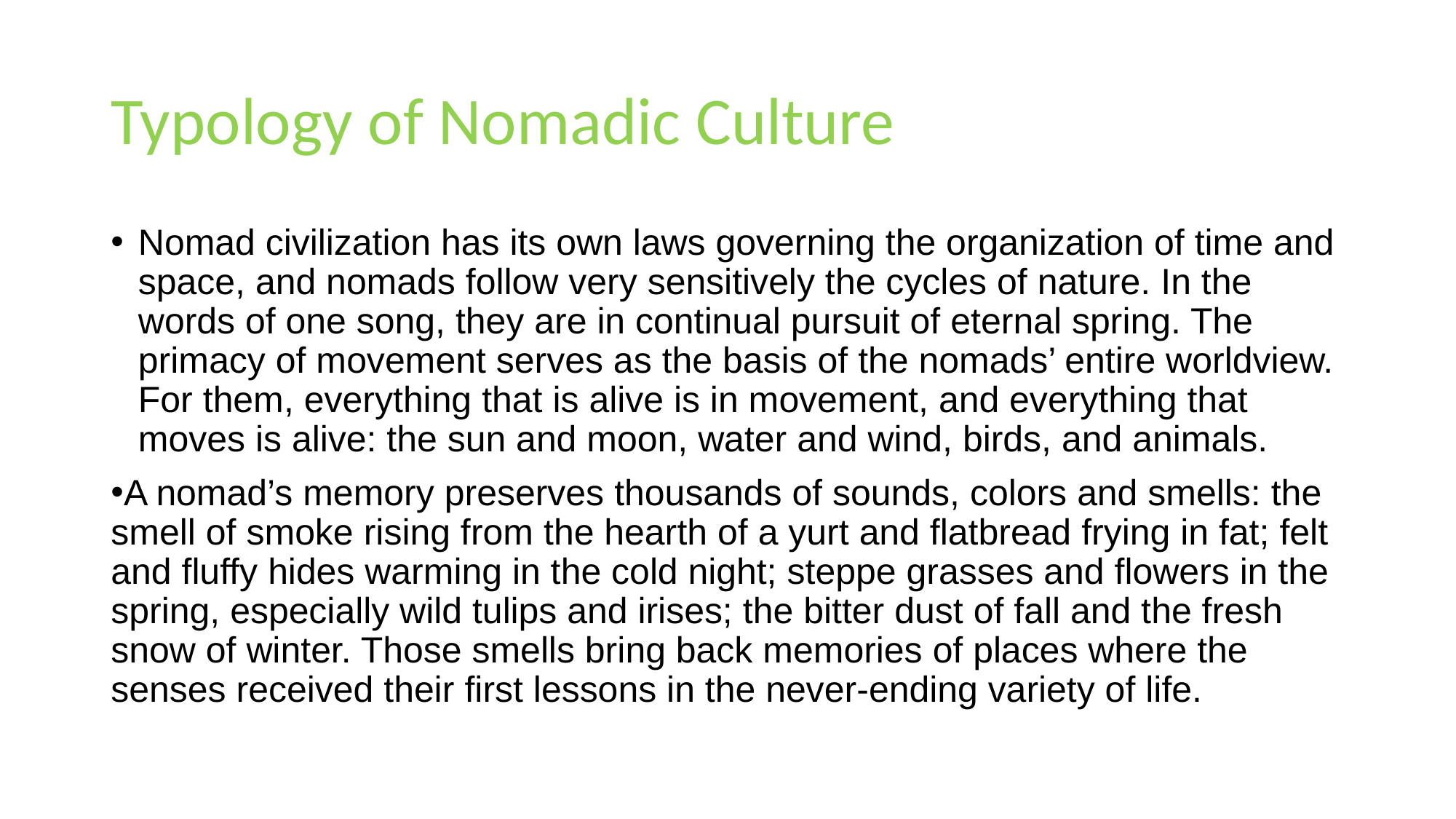

# Typology of Nomadic Culture
Nomad civilization has its own laws governing the organization of time and space, and nomads follow very sensitively the cycles of nature. In the words of one song, they are in continual pursuit of eternal spring. The primacy of movement serves as the basis of the nomads’ entire worldview. For them, everything that is alive is in movement, and everything that moves is alive: the sun and moon, water and wind, birds, and animals.
A nomad’s memory preserves thousands of sounds, colors and smells: the smell of smoke rising from the hearth of a yurt and flatbread frying in fat; felt and fluffy hides warming in the cold night; steppe grasses and flowers in the spring, especially wild tulips and irises; the bitter dust of fall and the fresh snow of winter. Those smells bring back memories of places where the senses received their first lessons in the never-ending variety of life.